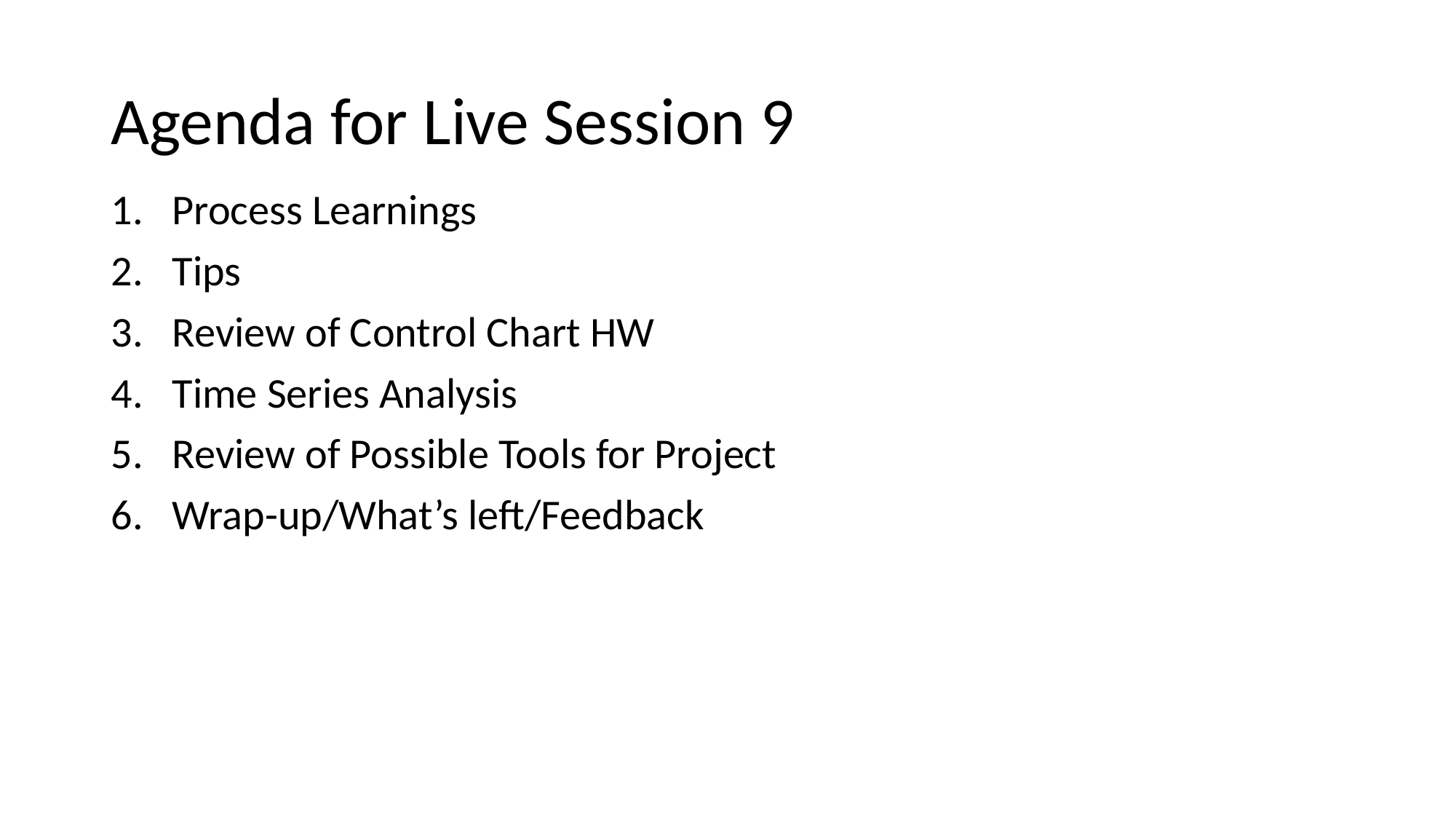

# Agenda for Live Session 9
Process Learnings
Tips
Review of Control Chart HW
Time Series Analysis
Review of Possible Tools for Project
Wrap-up/What’s left/Feedback